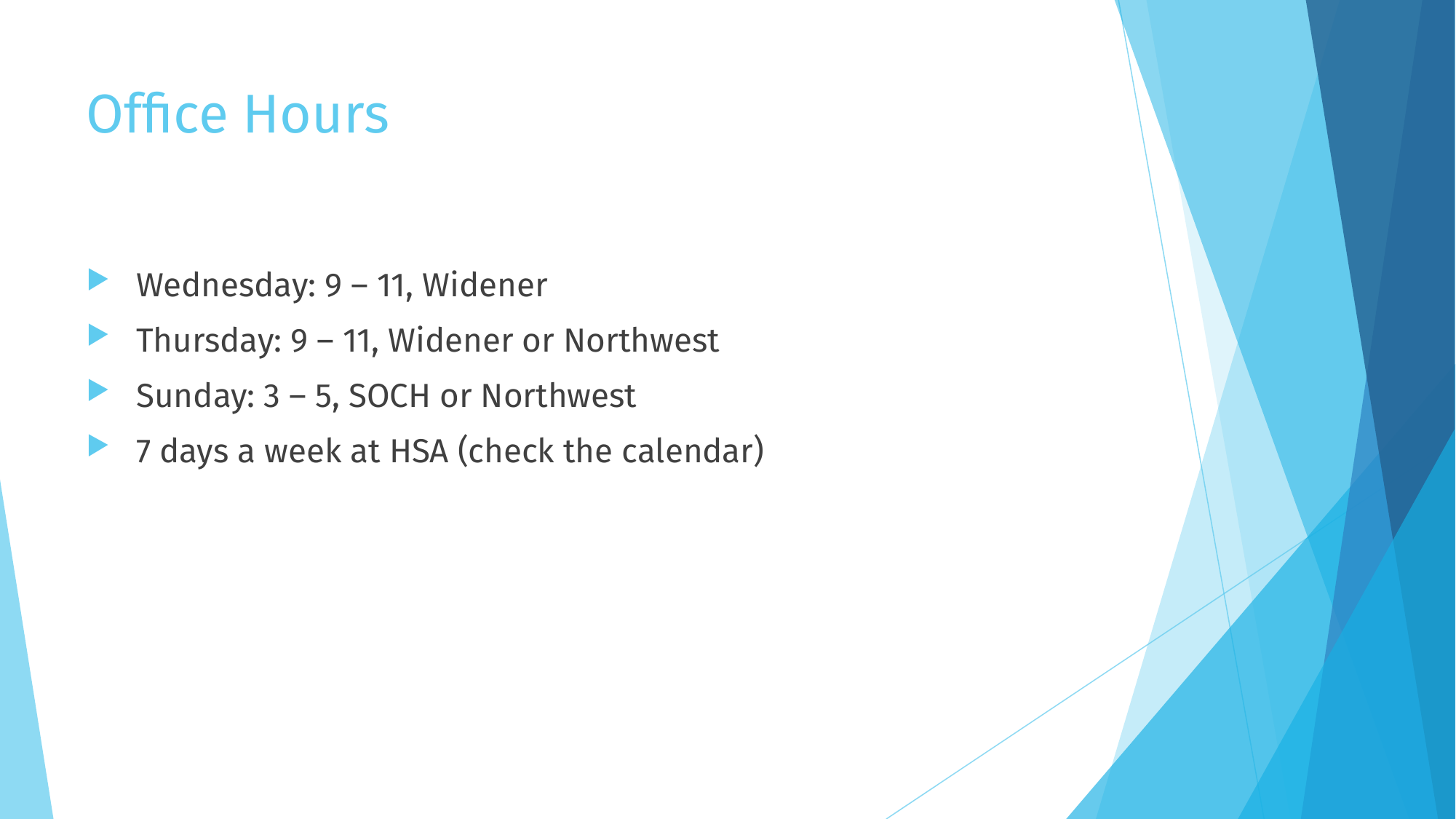

# Office Hours
Wednesday: 9 – 11, Widener
Thursday: 9 – 11, Widener or Northwest
Sunday: 3 – 5, SOCH or Northwest
7 days a week at HSA (check the calendar)